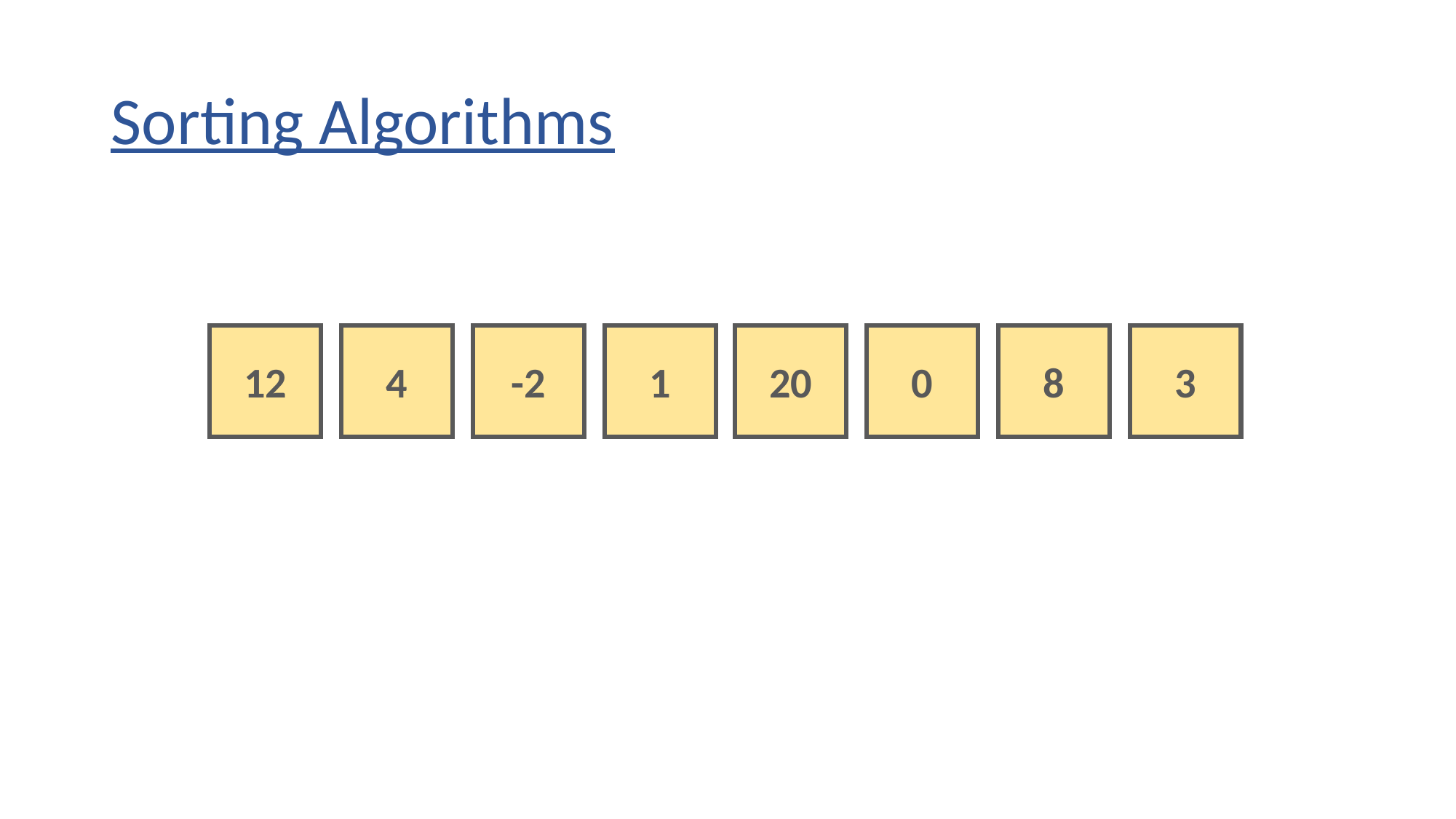

# Sorting Algorithms
12
4
-2
1
20
0
8
3